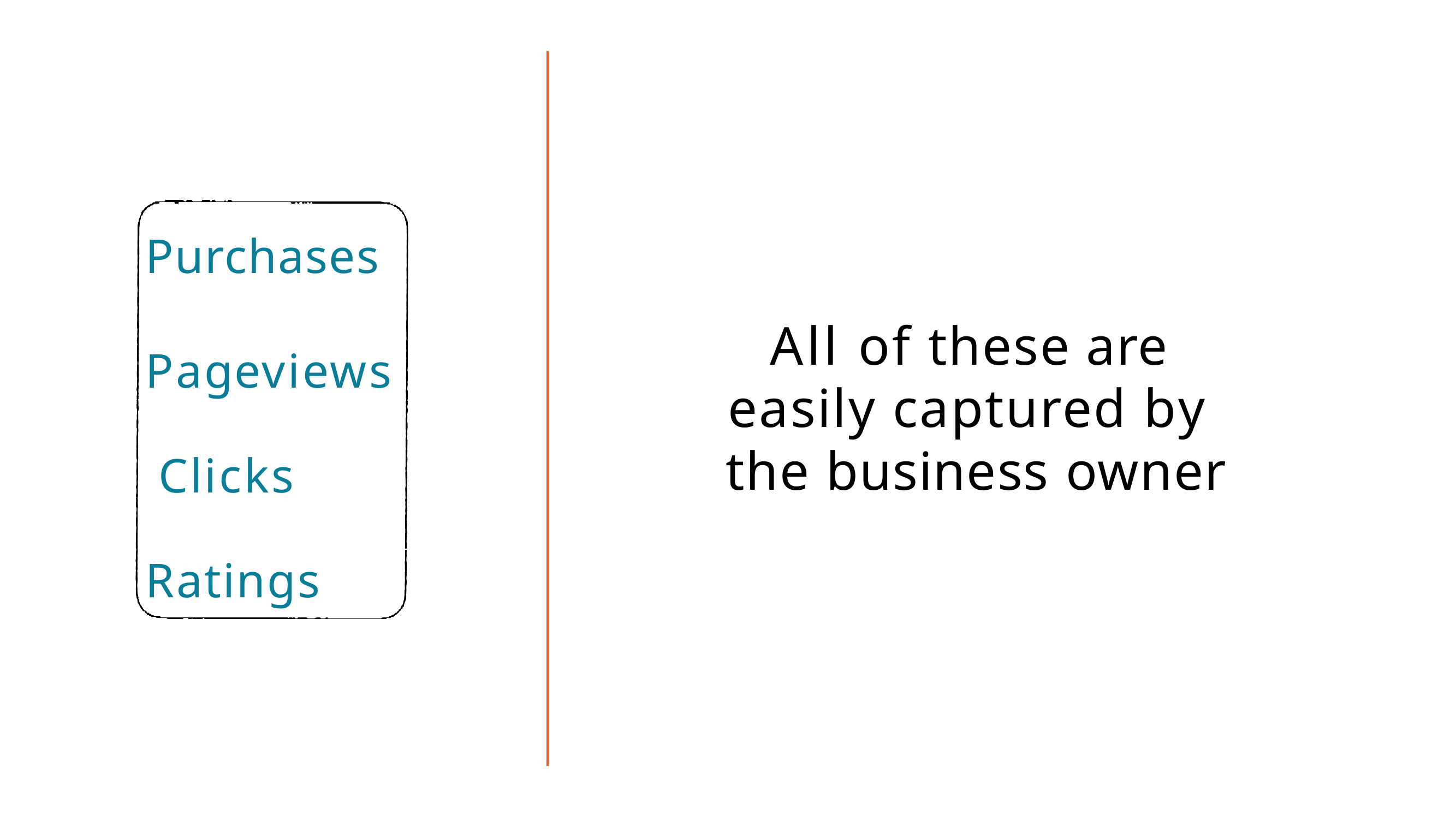

# Purchases
Pageviews  Clicks  Ratings
All of these are  easily captured by  the business owner